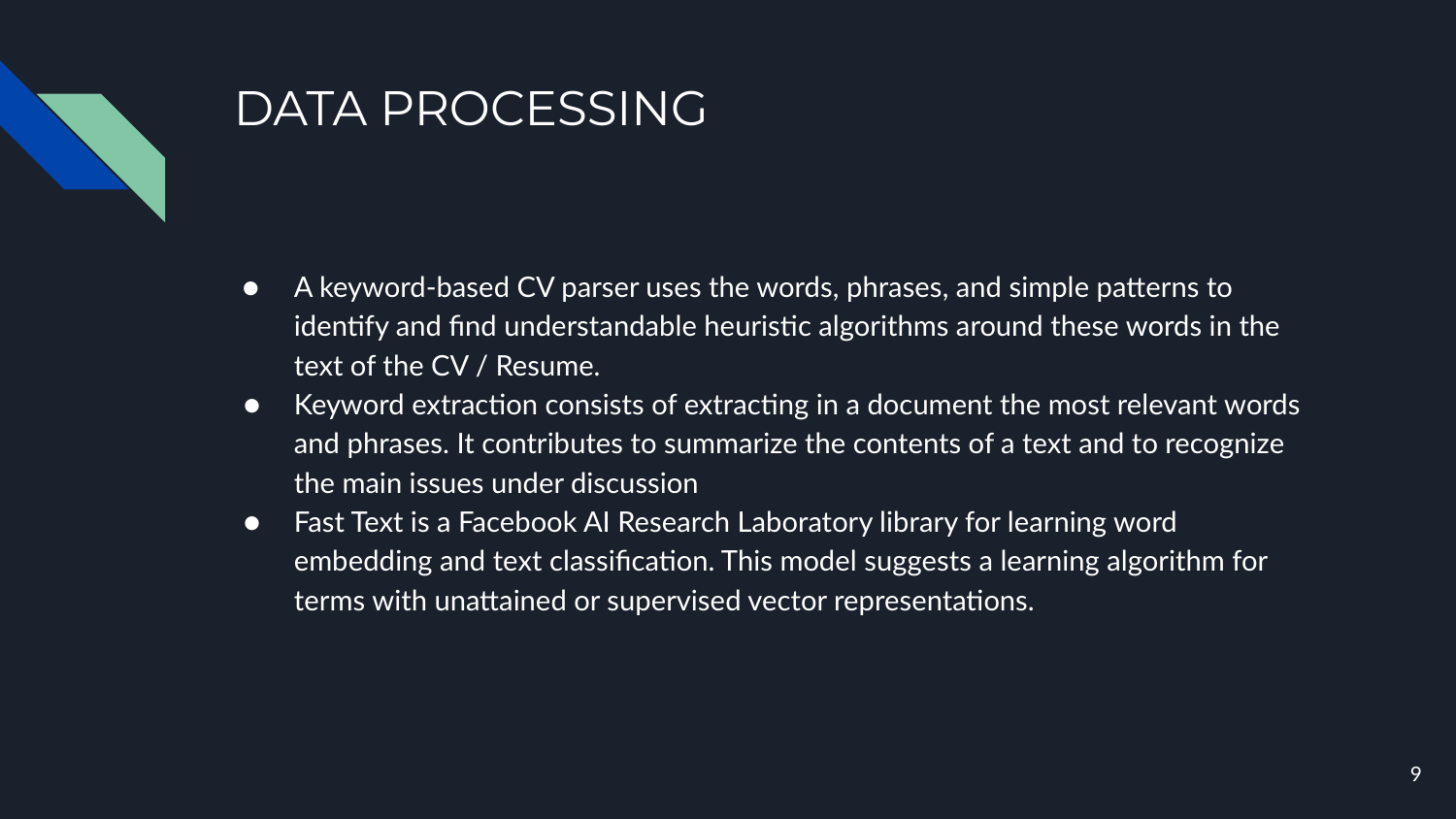

# DATA PROCESSING
A keyword-based CV parser uses the words, phrases, and simple patterns to identify and find understandable heuristic algorithms around these words in the text of the CV / Resume.
Keyword extraction consists of extracting in a document the most relevant words and phrases. It contributes to summarize the contents of a text and to recognize the main issues under discussion
Fast Text is a Facebook AI Research Laboratory library for learning word embedding and text classification. This model suggests a learning algorithm for terms with unattained or supervised vector representations.
9